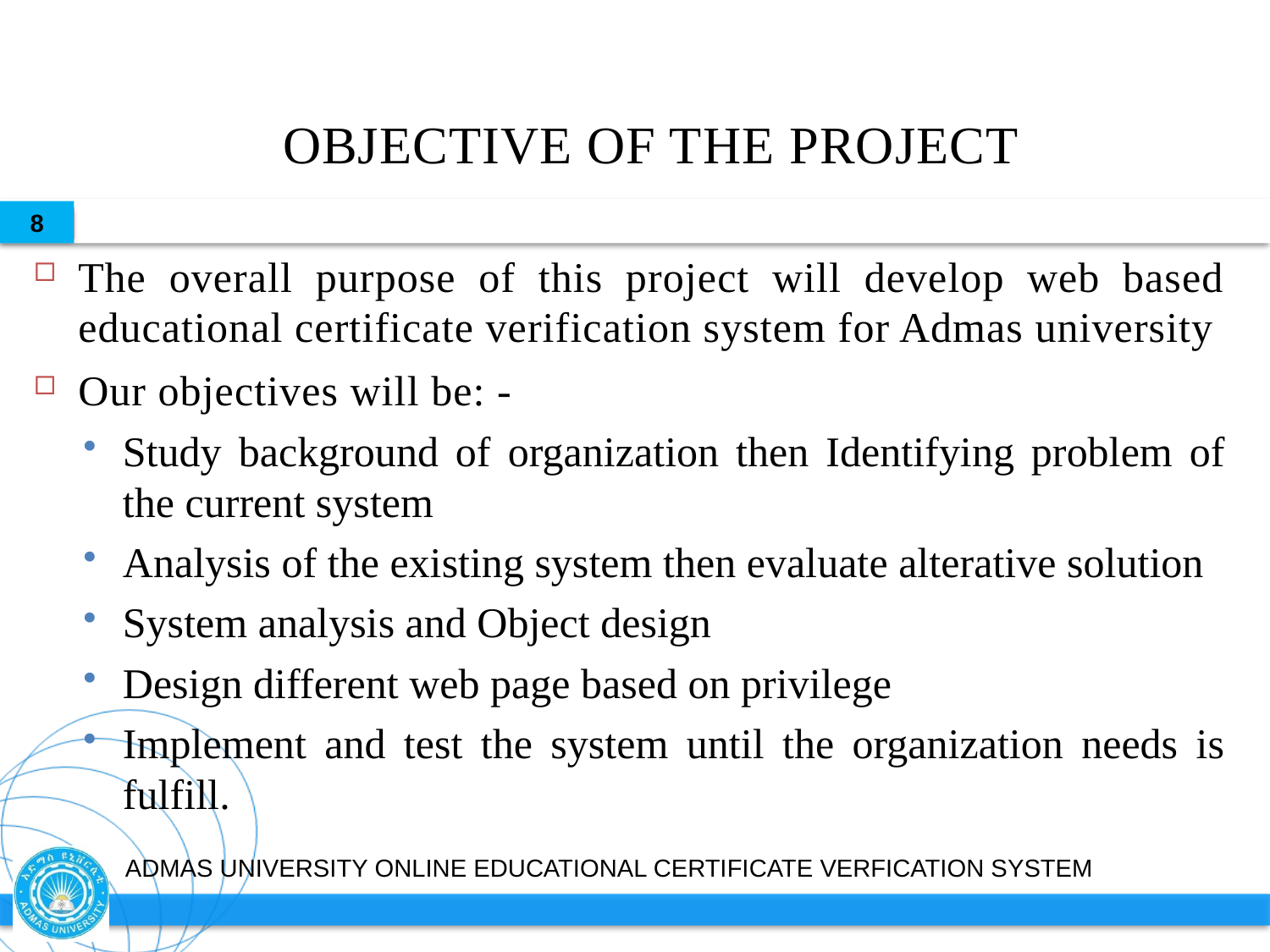

# OBJECTIVE OF THE PROJECT
8
The overall purpose of this project will develop web based educational certificate verification system for Admas university
Our objectives will be: -
Study background of organization then Identifying problem of the current system
Analysis of the existing system then evaluate alterative solution
System analysis and Object design
Design different web page based on privilege
Implement and test the system until the organization needs is fulfill.